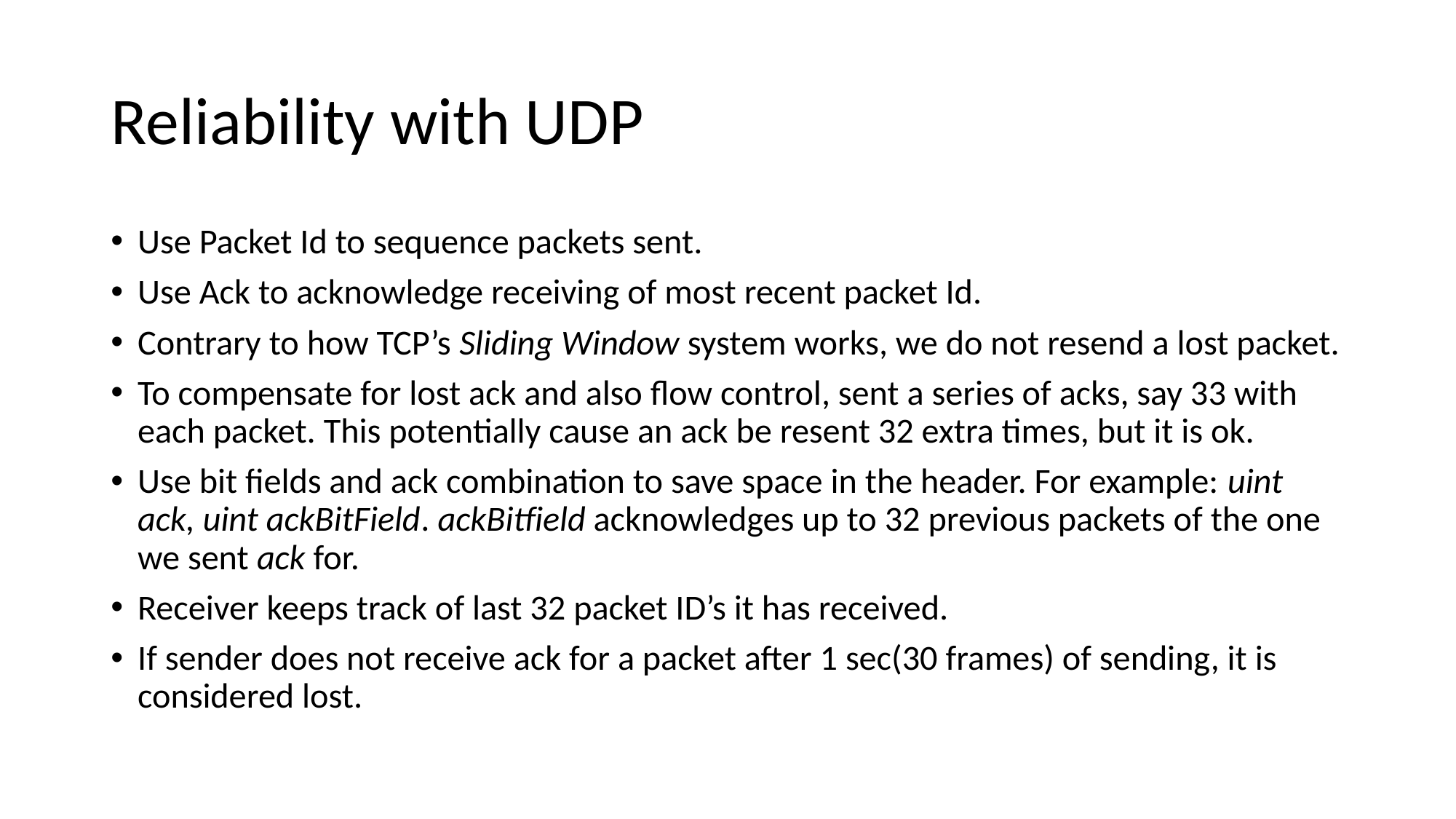

# Reliability with UDP
Use Packet Id to sequence packets sent.
Use Ack to acknowledge receiving of most recent packet Id.
Contrary to how TCP’s Sliding Window system works, we do not resend a lost packet.
To compensate for lost ack and also flow control, sent a series of acks, say 33 with each packet. This potentially cause an ack be resent 32 extra times, but it is ok.
Use bit fields and ack combination to save space in the header. For example: uint ack, uint ackBitField. ackBitfield acknowledges up to 32 previous packets of the one we sent ack for.
Receiver keeps track of last 32 packet ID’s it has received.
If sender does not receive ack for a packet after 1 sec(30 frames) of sending, it is considered lost.